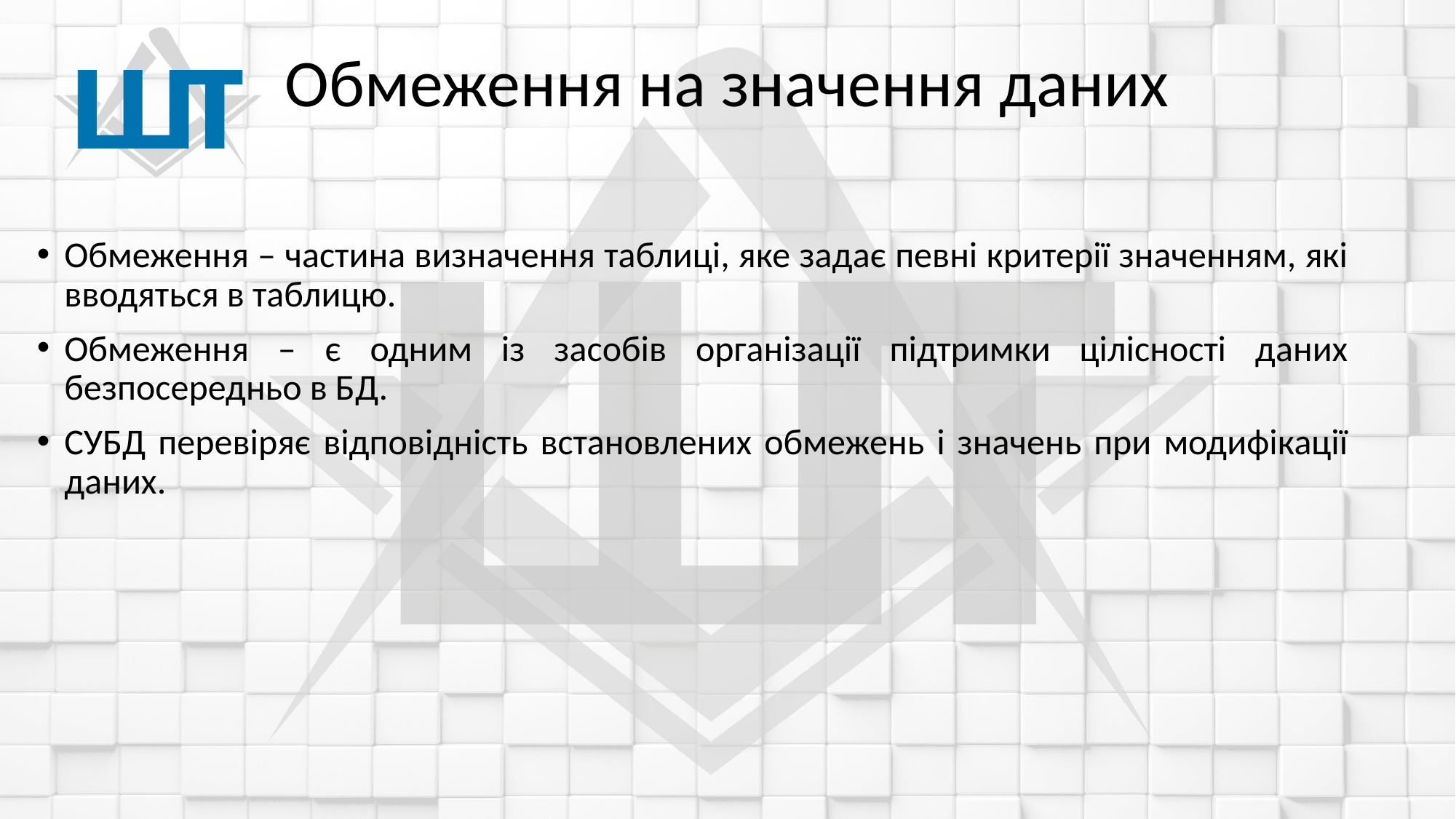

# Обмеження на значення даних
Обмеження – частина визначення таблиці, яке задає певні критерії значенням, які вводяться в таблицю.
Обмеження – є одним із засобів організації підтримки цілісності даних безпосередньо в БД.
CУБД перевіряє відповідність встановлених обмежень і значень при модифікації даних.